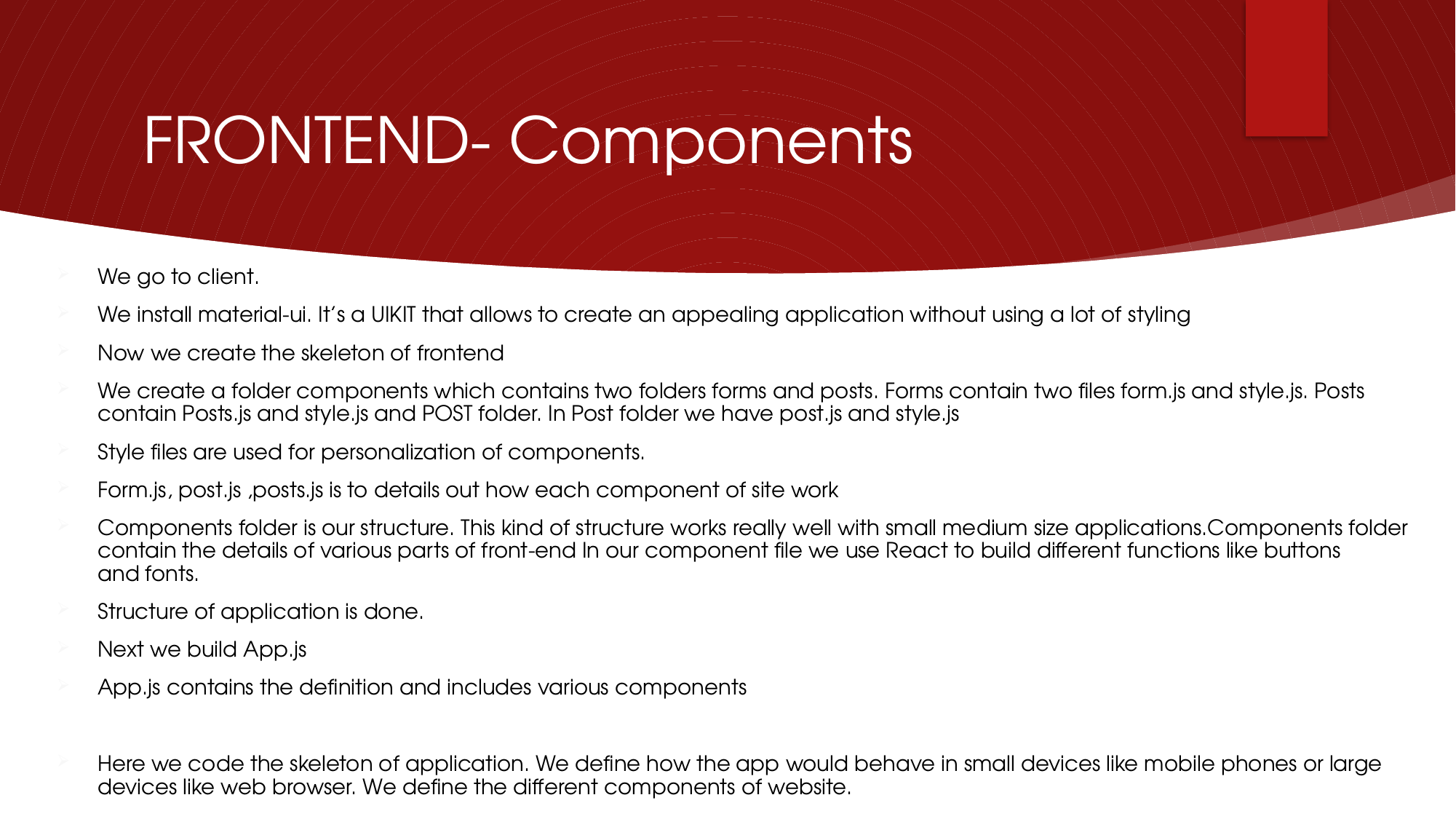

# FRONTEND- Components

We go to client.
We install material-ui. It’s a UIKIT that allows to create an appealing application without using a lot of styling
Now we create the skeleton of frontend
We create a folder components which contains two folders forms and posts. Forms contain two files form.js and style.js. Posts contain Posts.js and style.js and POST folder. In Post folder we have post.js and style.js
Style files are used for personalization of components.
Form.js, post.js ,posts.js is to details out how each component of site work
Components folder is our structure. This kind of structure works really well with small medium size applications.Components folder contain the details of various parts of front-end In our component file we use React to build different functions like buttons and fonts.
Structure of application is done.
Next we build App.js
App.js contains the definition and includes various components

Here we code the skeleton of application. We define how the app would behave in small devices like mobile phones or large devices like web browser. We define the different components of website.